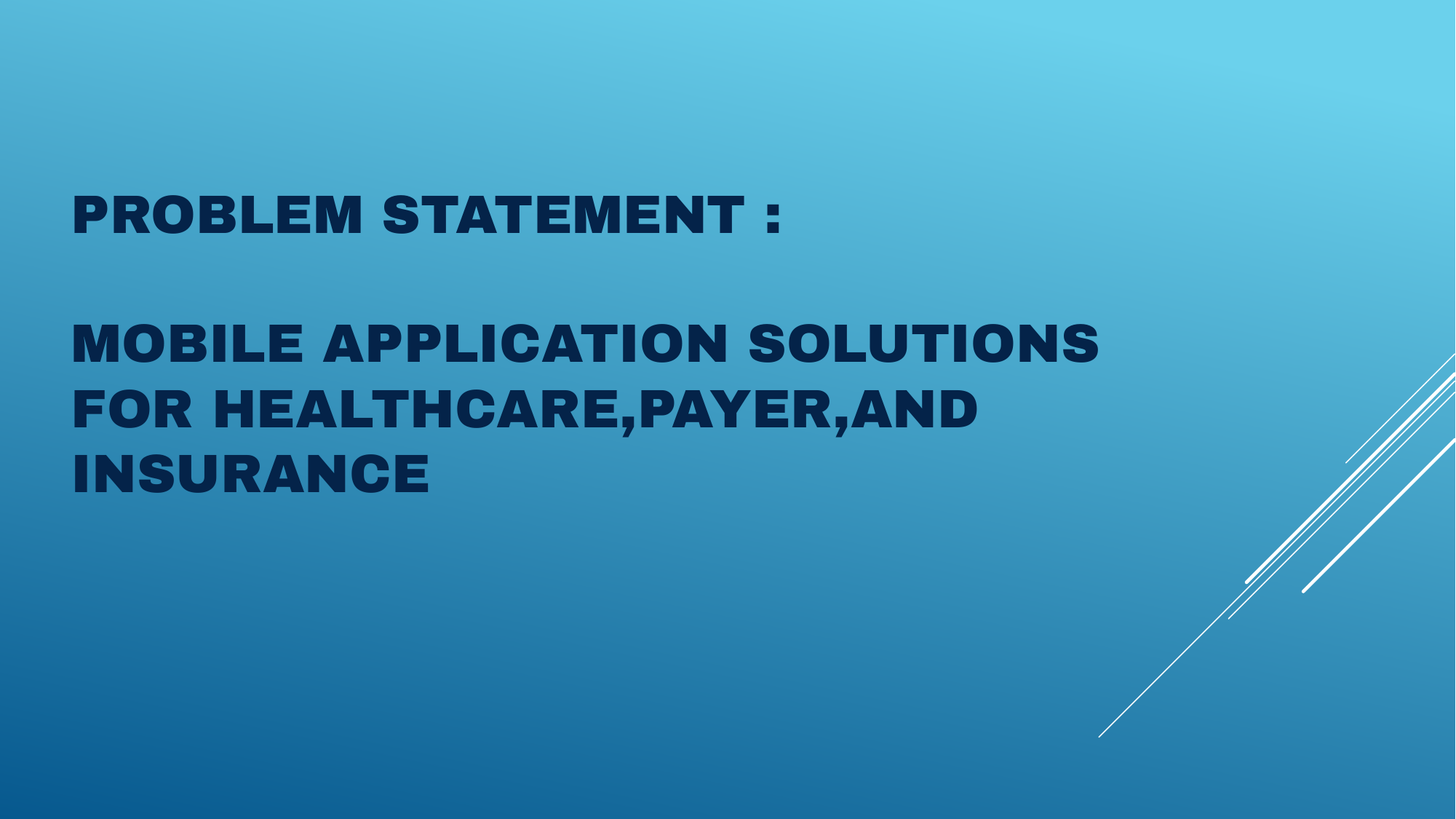

# Problem statement : mobile application solutions for healthcare,payer,and insurance